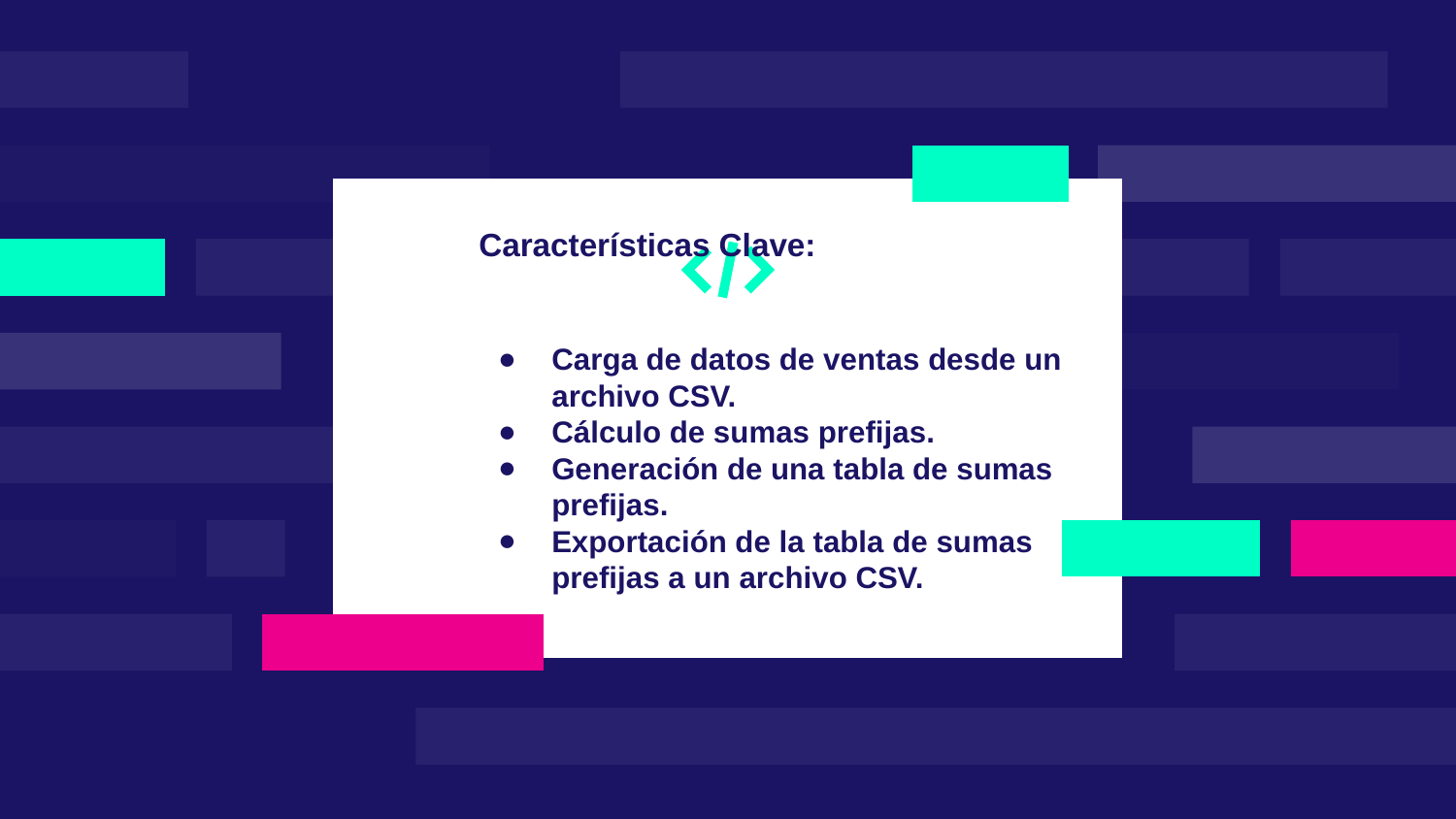

Características Clave:

Carga de datos de ventas desde un archivo CSV.
Cálculo de sumas prefijas.
Generación de una tabla de sumas prefijas.
Exportación de la tabla de sumas prefijas a un archivo CSV.
#